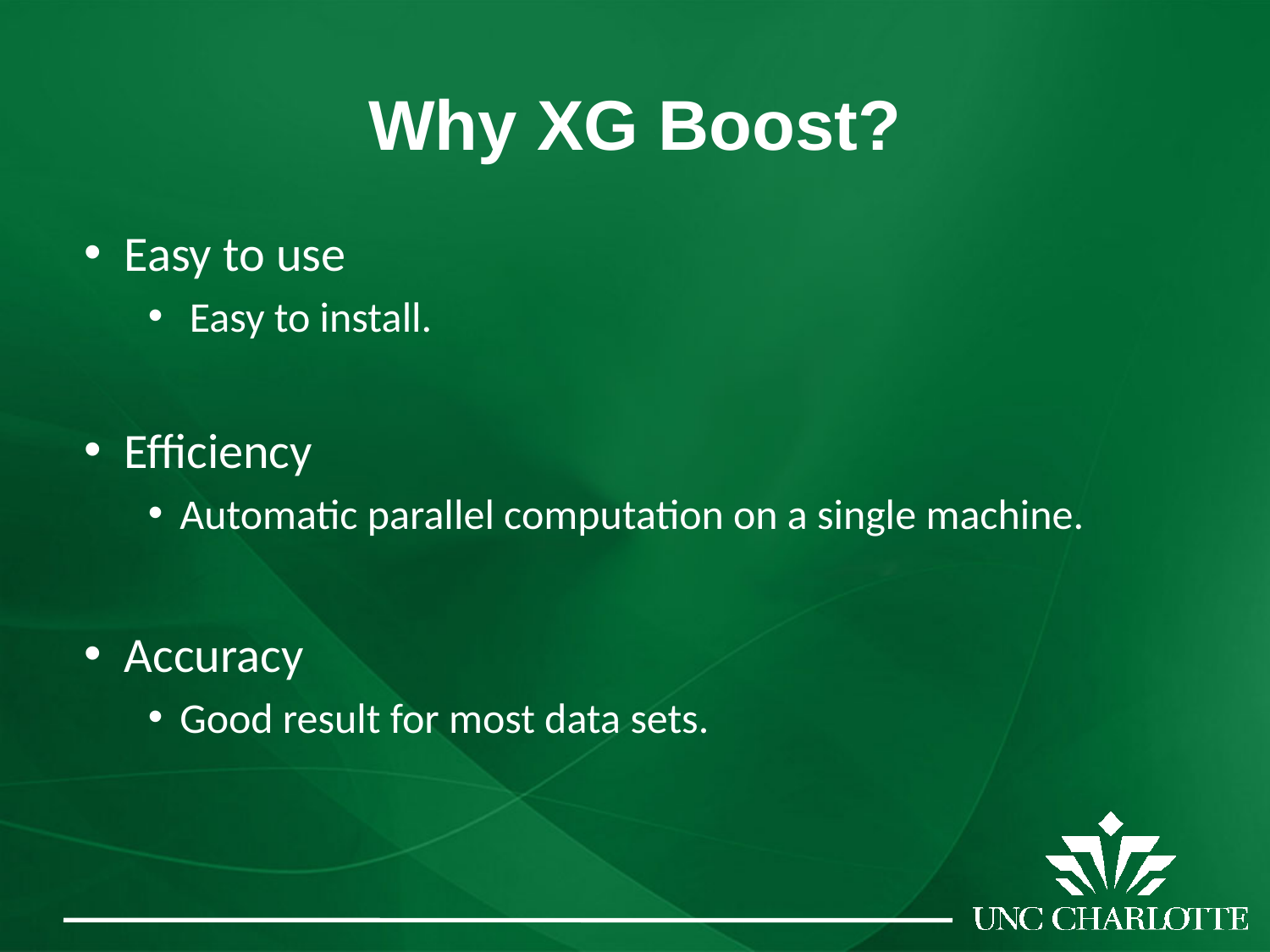

# Why XG Boost?
Easy to use
 Easy to install.

Efficiency
Automatic parallel computation on a single machine.

Accuracy
Good result for most data sets.